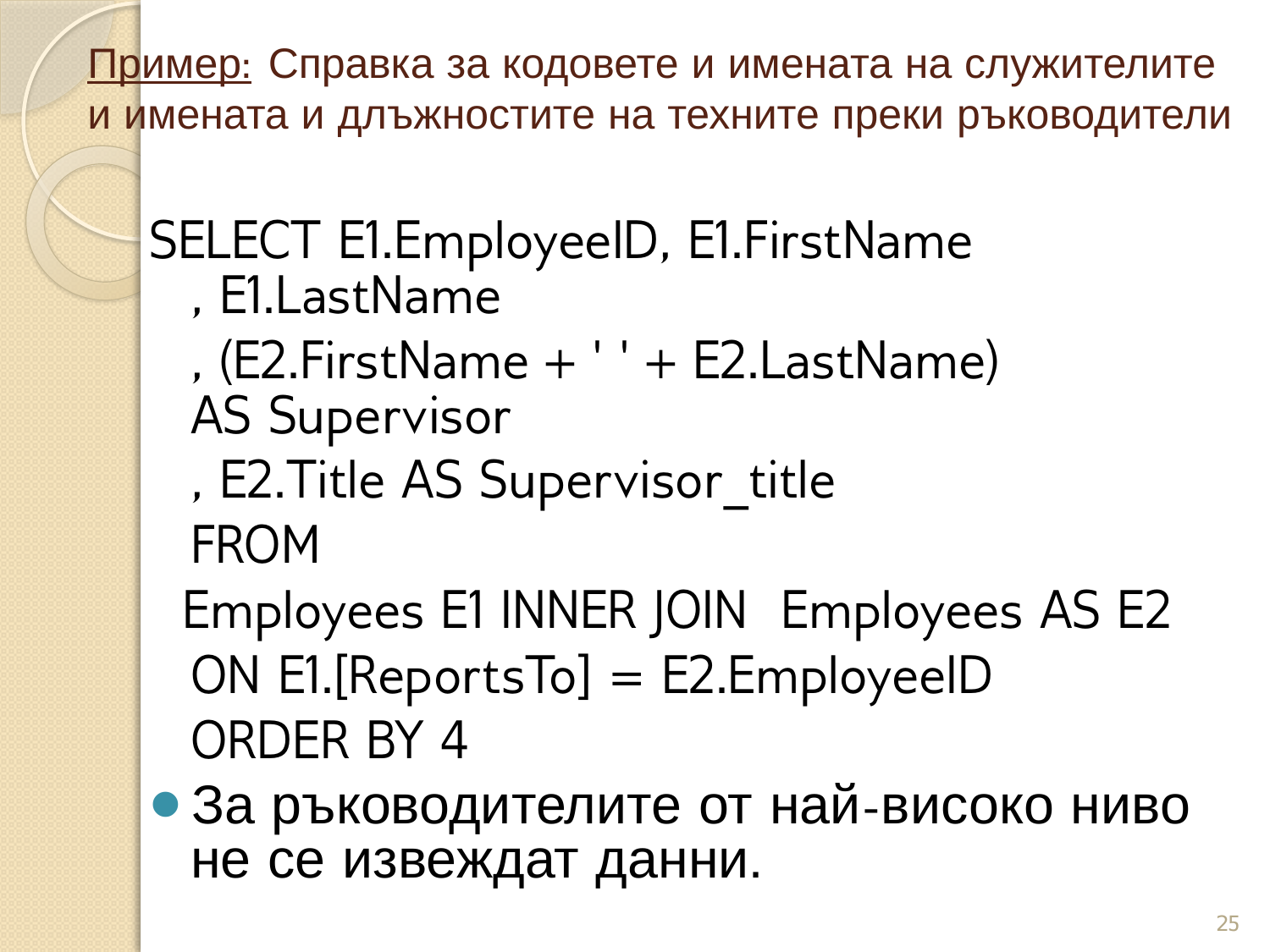

# Пример: Справка за кодовете и имената на служителите и имената и длъжностите на техните преки ръководители
SELECT E1.EmployeeID, E1.FirstName
, E1.LastName
	, (E2.FirstName + ' ' + E2.LastName)
					AS Supervisor
	, E2.Title AS Supervisor_title
	FROM
  Employees E1 INNER JOIN  Employees AS E2
	ON E1.[ReportsTo] = E2.EmployeeID
	ORDER BY 4
За ръководителите от най-високо ниво не се извеждат данни.
25